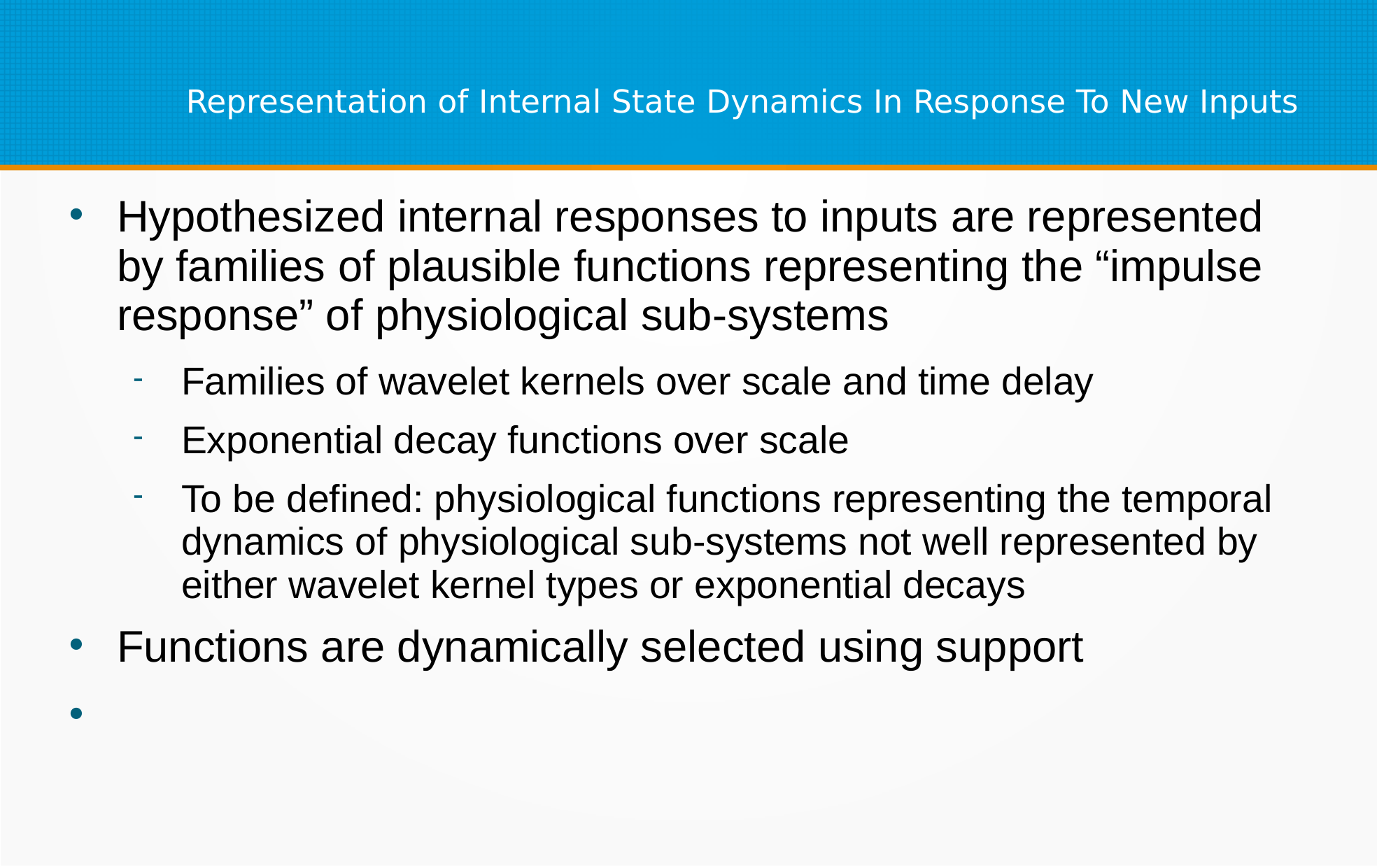

Representation of Internal State Dynamics In Response To New Inputs
Hypothesized internal responses to inputs are represented by families of plausible functions representing the “impulse response” of physiological sub-systems
Families of wavelet kernels over scale and time delay
Exponential decay functions over scale
To be defined: physiological functions representing the temporal dynamics of physiological sub-systems not well represented by either wavelet kernel types or exponential decays
Functions are dynamically selected using support